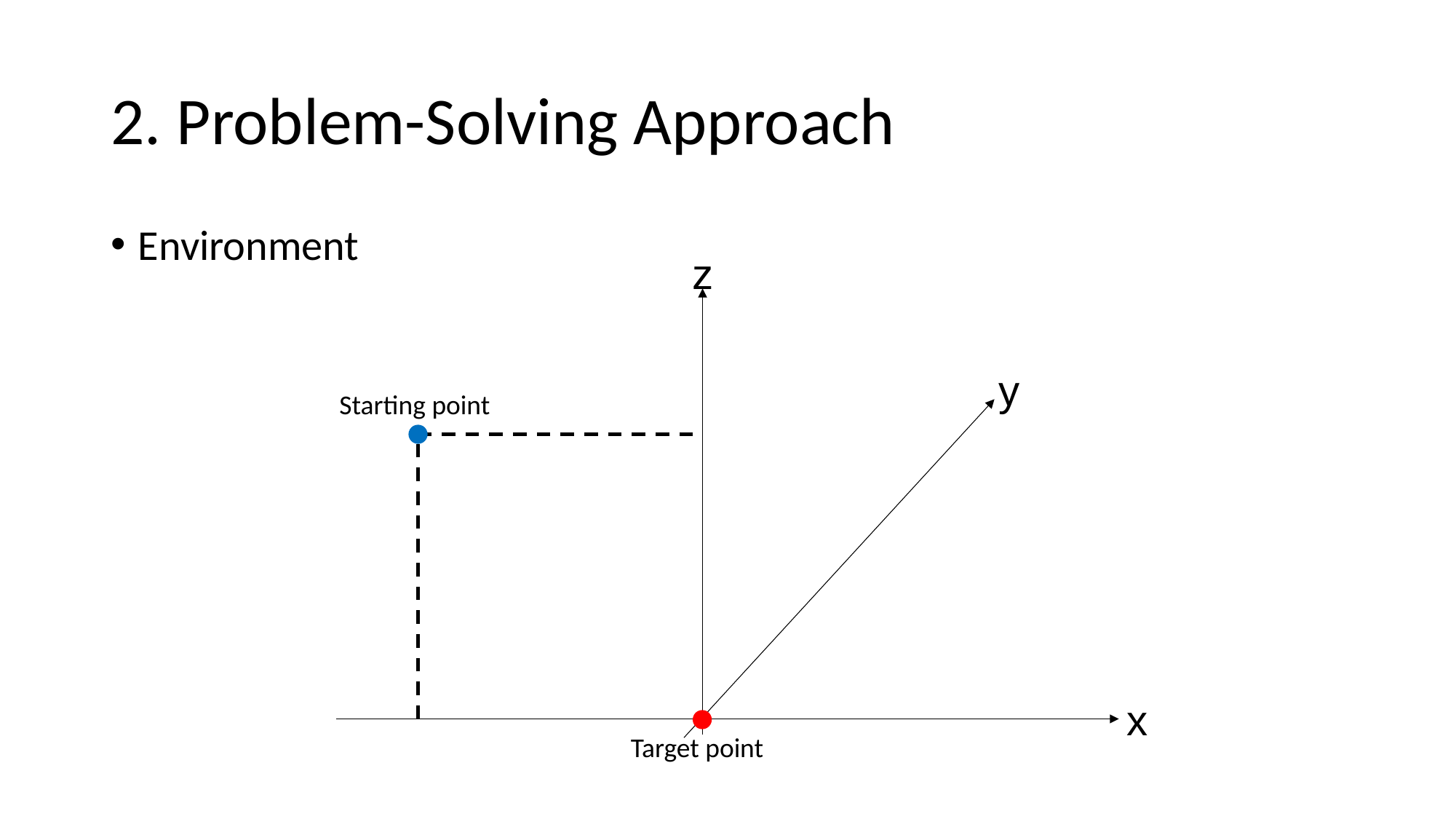

# 2. Problem-Solving Approach
Environment

z
y
x
Starting point

Target point